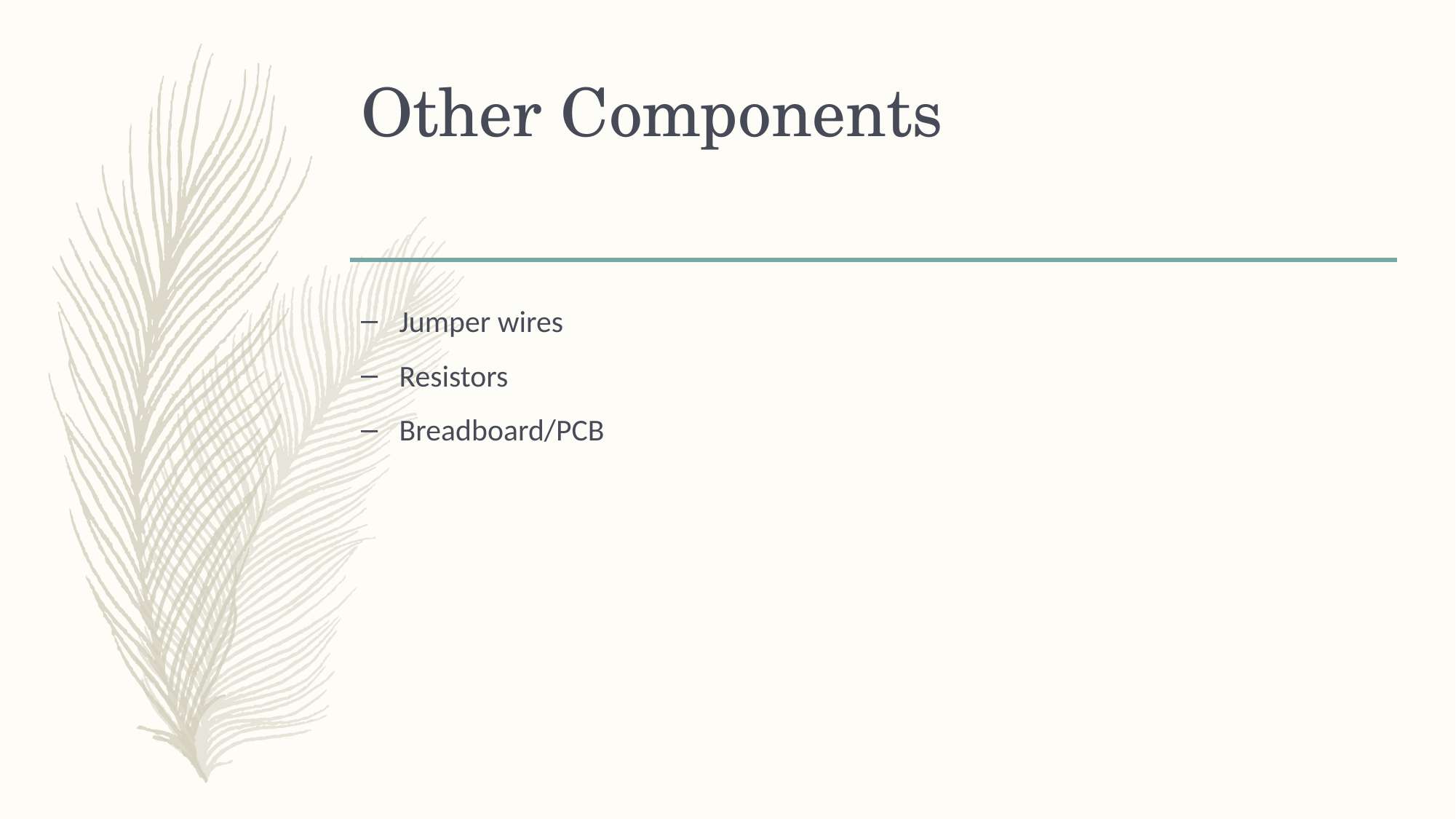

# Other Components
Jumper wires
Resistors
Breadboard/PCB